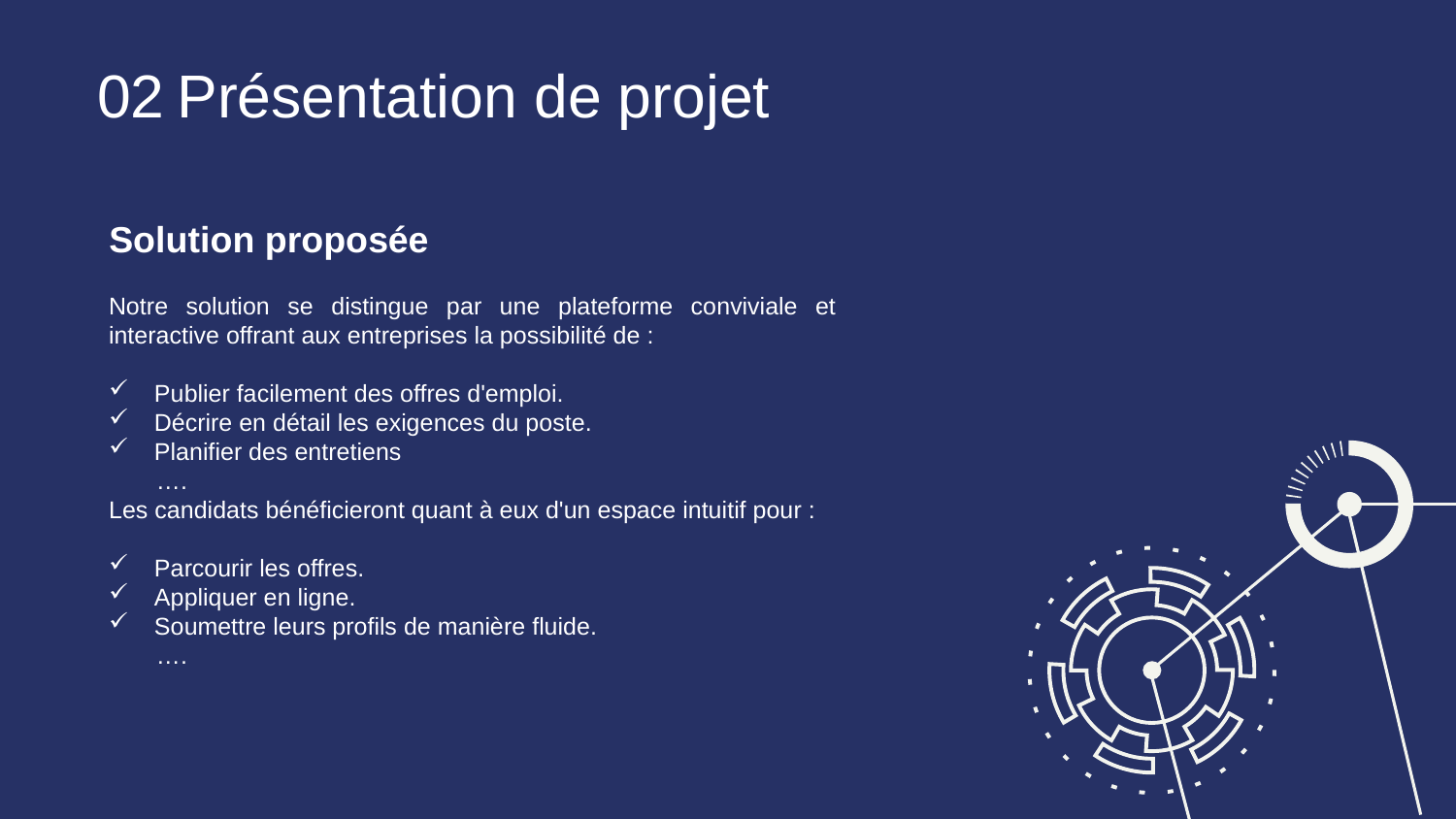

02 Présentation de projet
Solution proposée
Notre solution se distingue par une plateforme conviviale et interactive offrant aux entreprises la possibilité de :

Publier facilement des offres d'emploi.
Décrire en détail les exigences du poste.
Planifier des entretiens
       ….
Les candidats bénéficieront quant à eux d'un espace intuitif pour :

Parcourir les offres.
Appliquer en ligne.
Soumettre leurs profils de manière fluide.
       ….